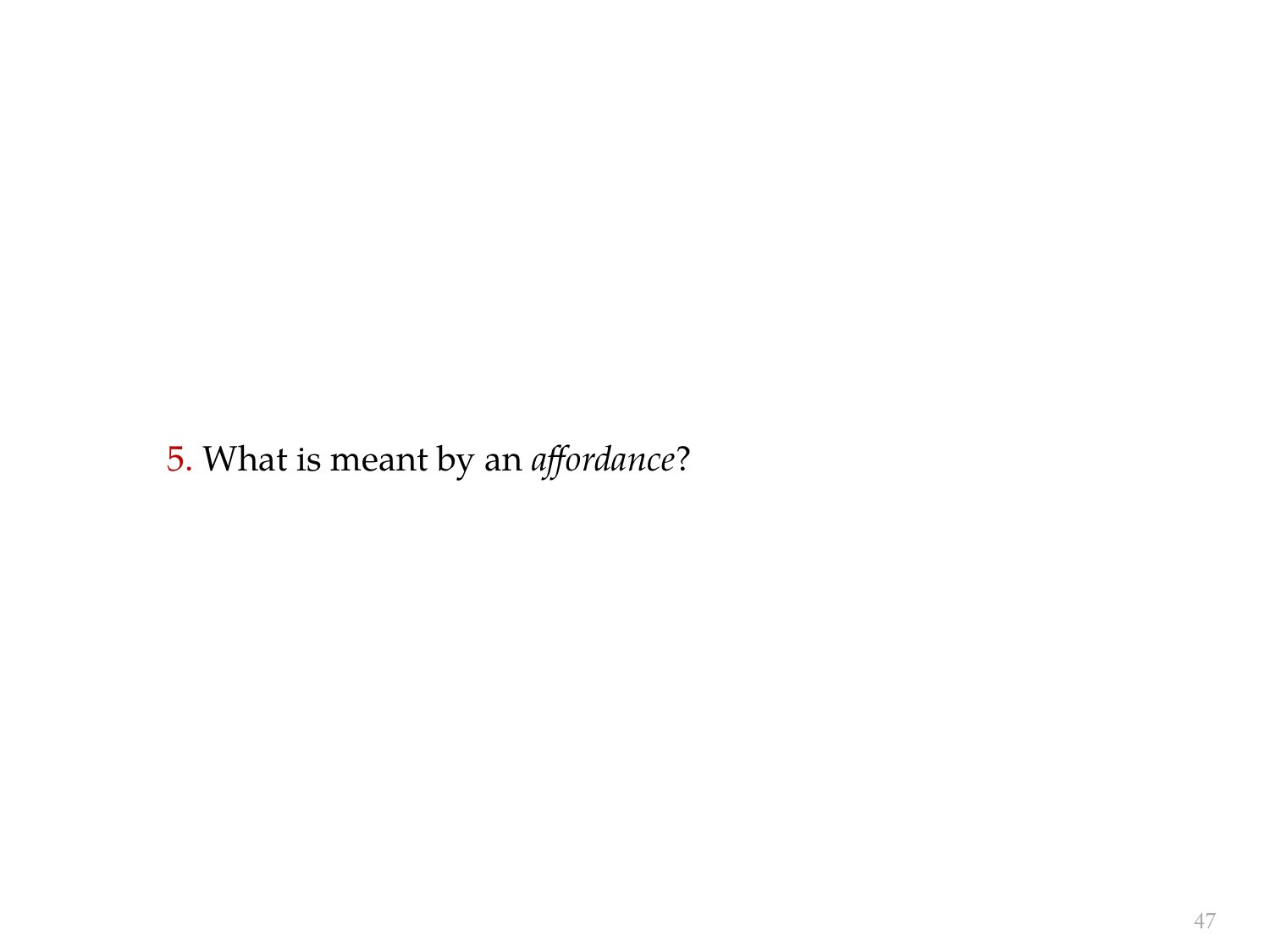

#

5. What is meant by an affordance?

47